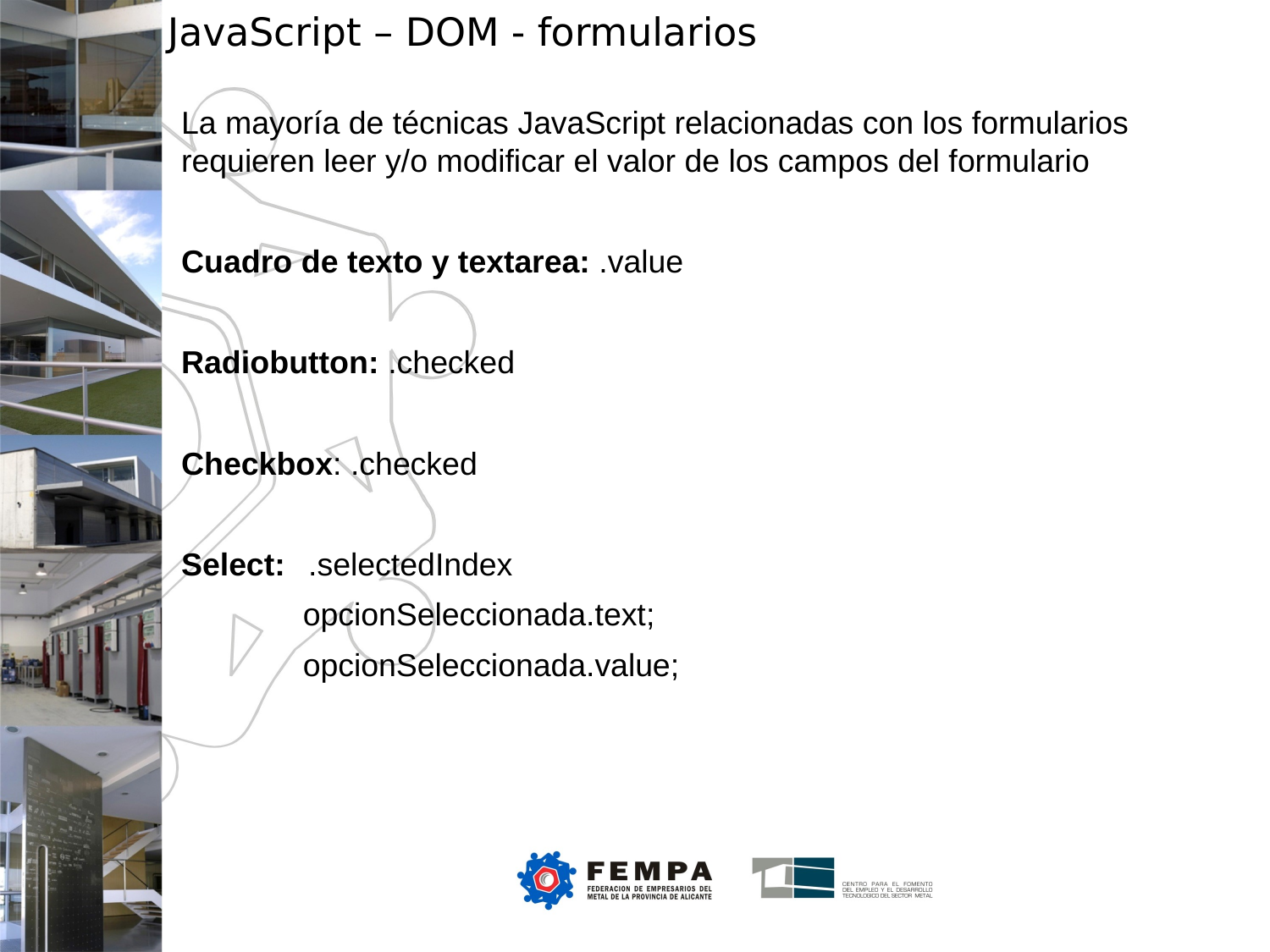

JavaScript – DOM - formularios
La mayoría de técnicas JavaScript relacionadas con los formularios requieren leer y/o modificar el valor de los campos del formulario

Cuadro de texto y textarea: .value

Radiobutton: .checked

Checkbox: .checked

Select: 	.selectedIndex
opcionSeleccionada.text;
opcionSeleccionada.value;